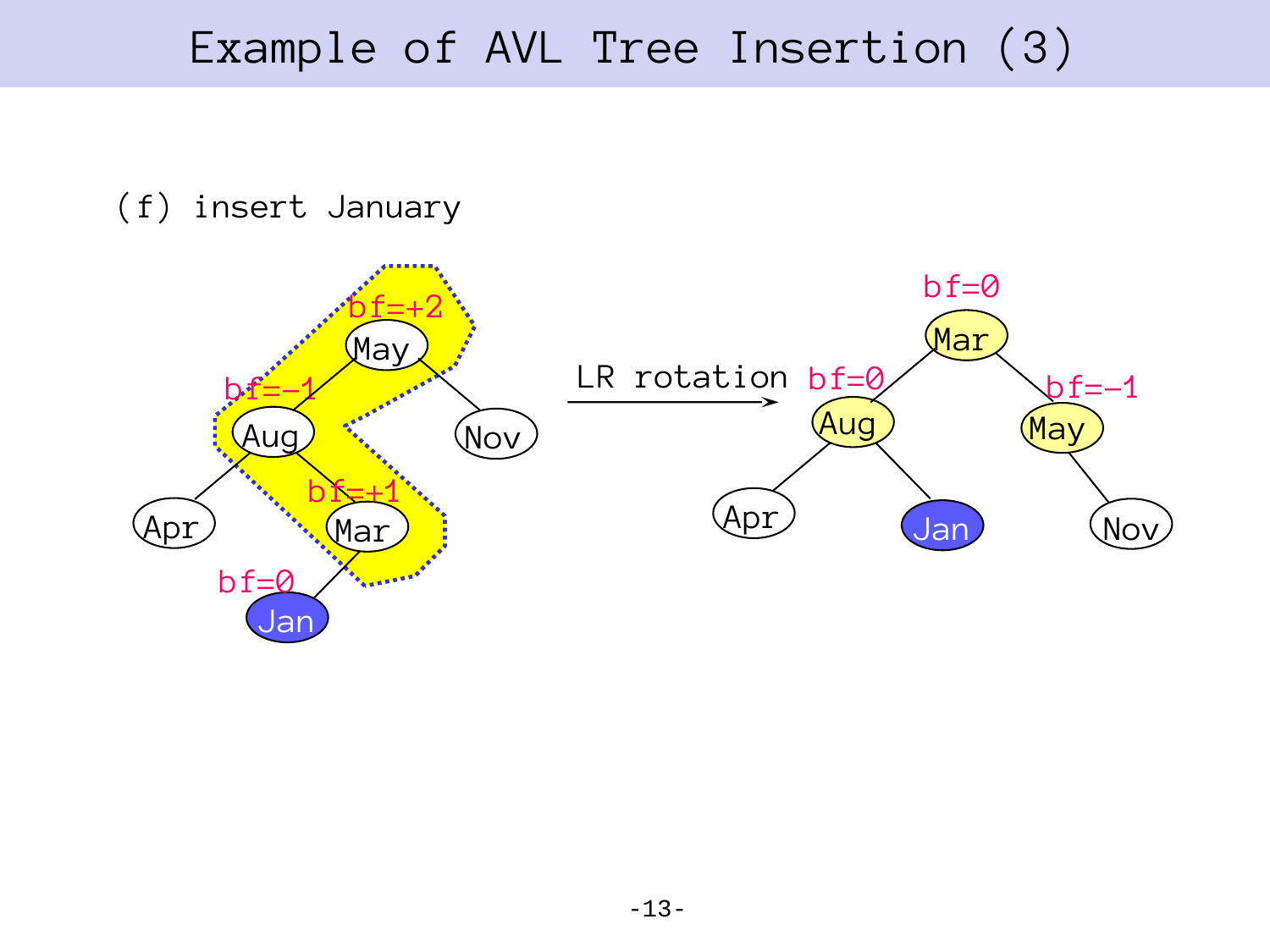

# Example of AVL Tree Insertion (3)
(f) insert January
bf=0

bf=+2
Mar

May

LR rotation
bf=0

bf=-1
bf=-1

Aug

May

Aug

Nov

bf=+1
Apr

Apr

Jan

Nov
Mar

bf=0
Jan

-13-